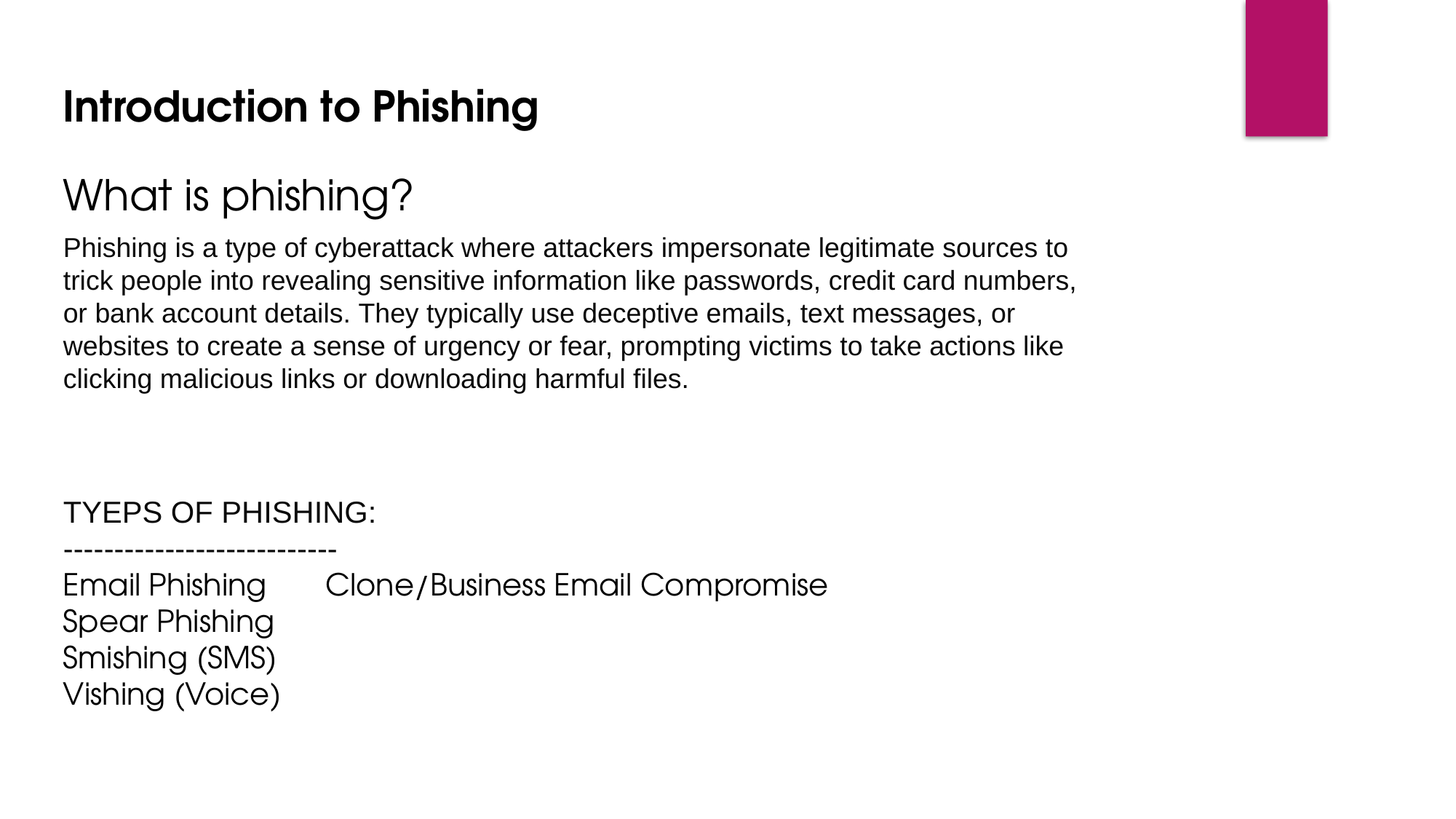

Introduction to Phishing
What is phishing?
Phishing is a type of cyberattack where attackers impersonate legitimate sources to trick people into revealing sensitive information like passwords, credit card numbers, or bank account details. They typically use deceptive emails, text messages, or websites to create a sense of urgency or fear, prompting victims to take actions like clicking malicious links or downloading harmful files.

TYEPS OF PHISHING:
---------------------------
Email Phishing       Clone/Business Email Compromise
Spear Phishing
Smishing (SMS)
Vishing (Voice)